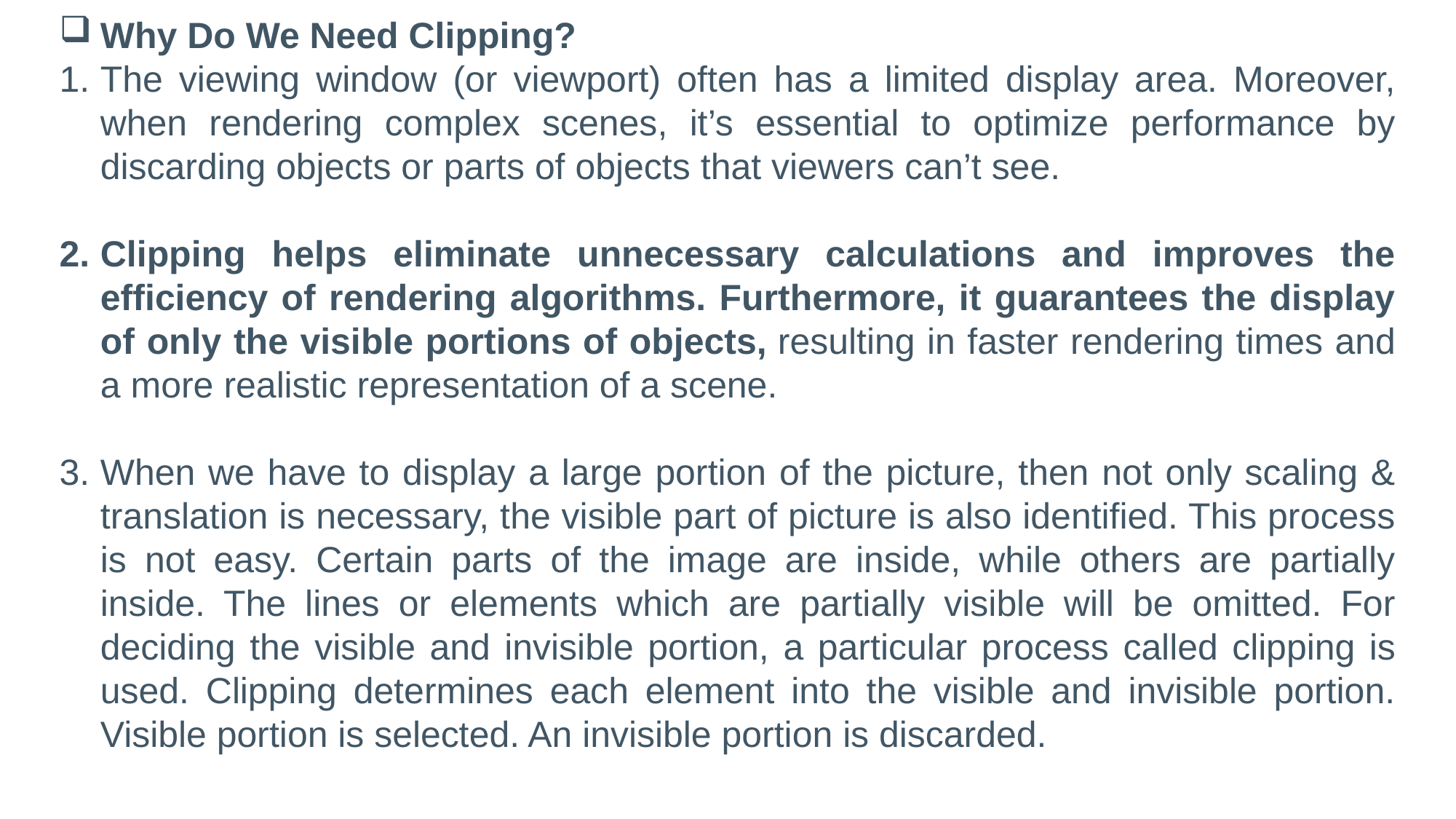

Why Do We Need Clipping?
The viewing window (or viewport) often has a limited display area. Moreover, when rendering complex scenes, it’s essential to optimize performance by discarding objects or parts of objects that viewers can’t see.

Clipping helps eliminate unnecessary calculations and improves the efficiency of rendering algorithms. Furthermore, it guarantees the display of only the visible portions of objects, resulting in faster rendering times and a more realistic representation of a scene.

When we have to display a large portion of the picture, then not only scaling & translation is necessary, the visible part of picture is also identified. This process is not easy. Certain parts of the image are inside, while others are partially inside. The lines or elements which are partially visible will be omitted. For deciding the visible and invisible portion, a particular process called clipping is used. Clipping determines each element into the visible and invisible portion. Visible portion is selected. An invisible portion is discarded.